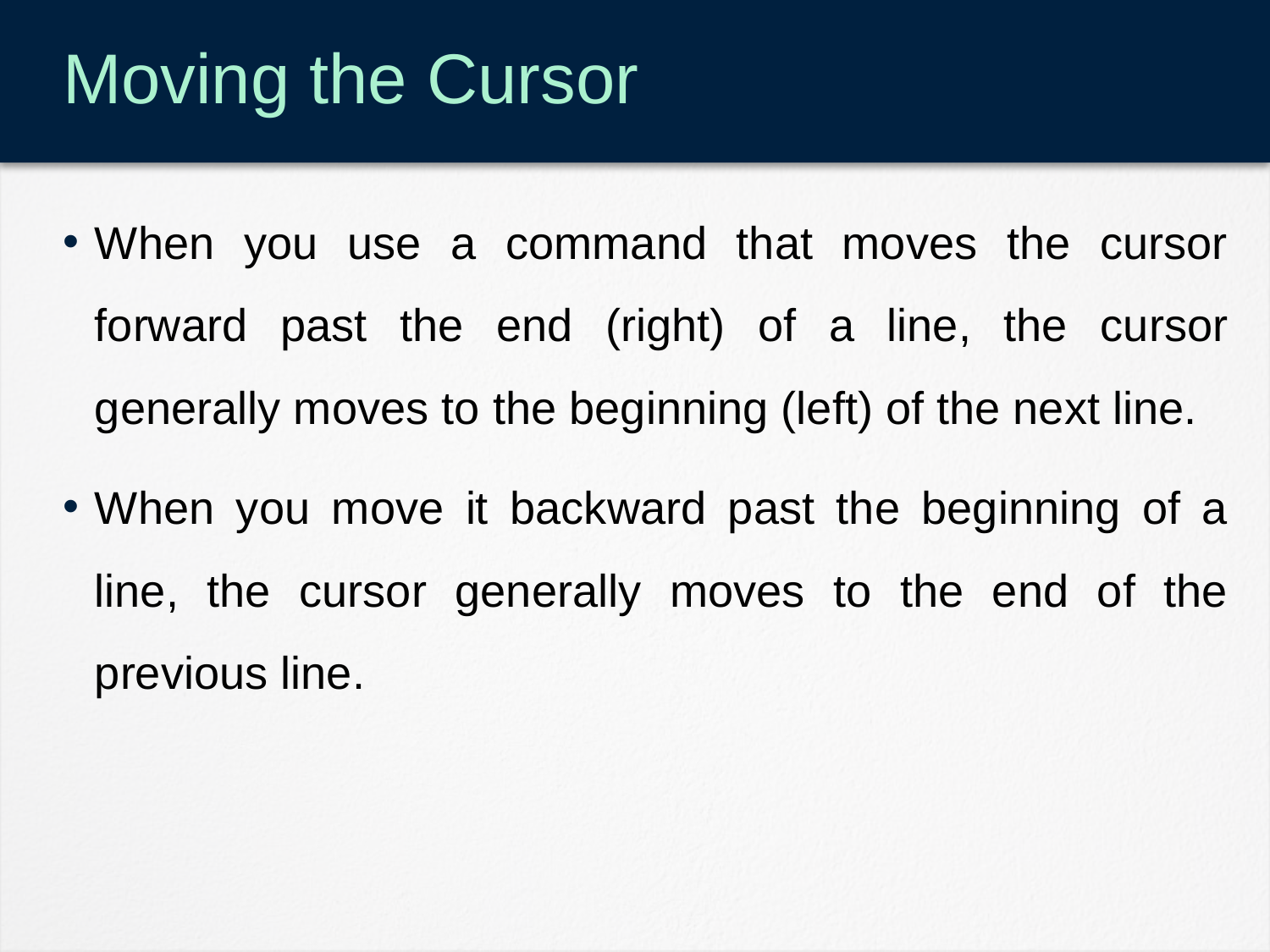

# Moving the Cursor
When you use a command that moves the cursor forward past the end (right) of a line, the cursor generally moves to the beginning (left) of the next line.
When you move it backward past the beginning of a line, the cursor generally moves to the end of the previous line.